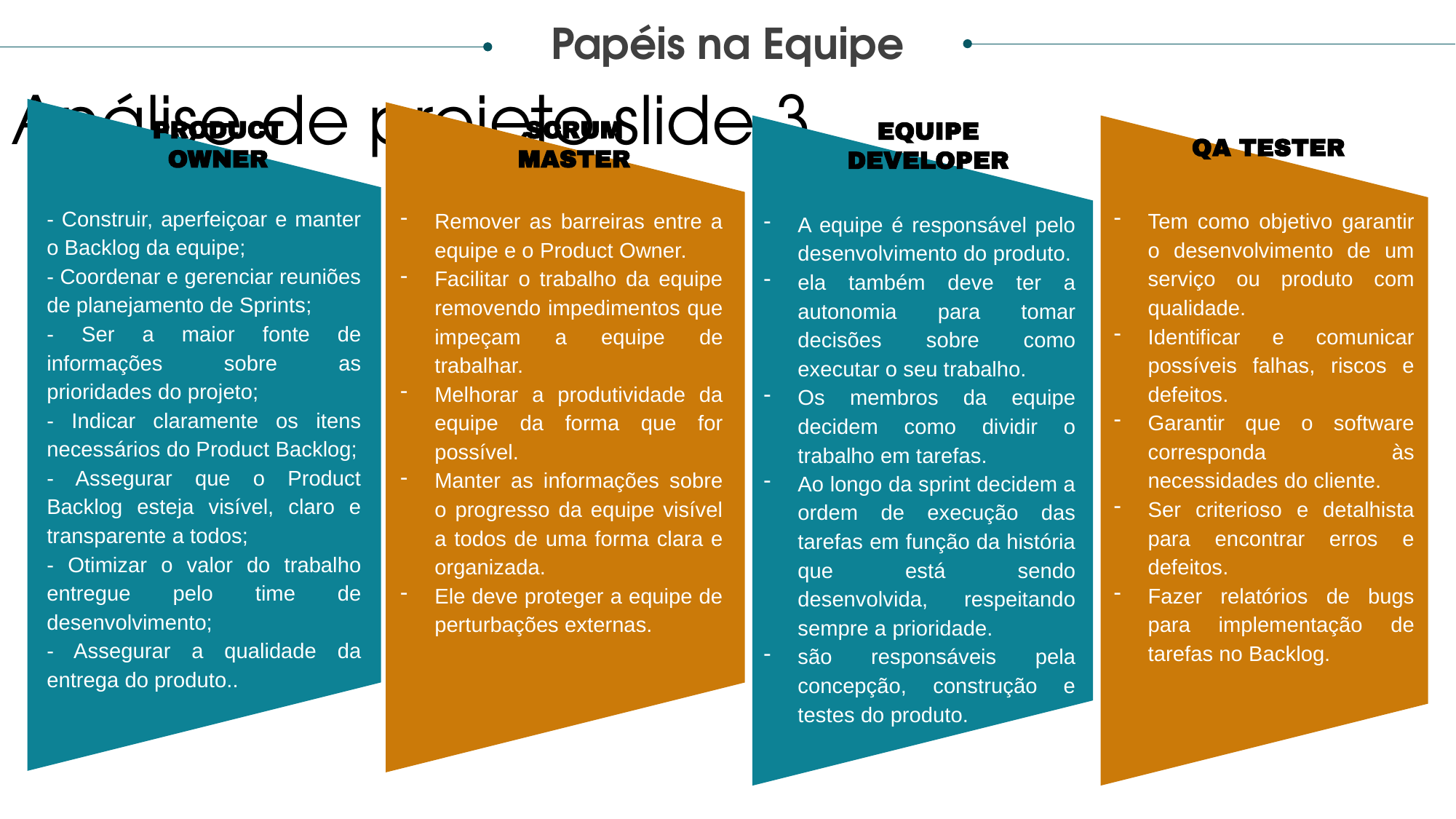

Papéis na Equipe
Análise de projeto slide 3
PRODUCT OWNER
SCRUM MASTER
EQUIPE DEVELOPER
QA TESTER
- Construir, aperfeiçoar e manter o Backlog da equipe;
- Coordenar e gerenciar reuniões de planejamento de Sprints;
- Ser a maior fonte de informações sobre as prioridades do projeto;
- Indicar claramente os itens necessários do Product Backlog;
- Assegurar que o Product Backlog esteja visível, claro e transparente a todos;
- Otimizar o valor do trabalho entregue pelo time de desenvolvimento;
- Assegurar a qualidade da entrega do produto..
Remover as barreiras entre a equipe e o Product Owner.
Facilitar o trabalho da equipe removendo impedimentos que impeçam a equipe de trabalhar.
Melhorar a produtividade da equipe da forma que for possível.
Manter as informações sobre o progresso da equipe visível a todos de uma forma clara e organizada.
Ele deve proteger a equipe de perturbações externas.
Tem como objetivo garantir o desenvolvimento de um serviço ou produto com qualidade.
Identificar e comunicar possíveis falhas, riscos e defeitos.
Garantir que o software corresponda às necessidades do cliente.
Ser criterioso e detalhista para encontrar erros e defeitos.
Fazer relatórios de bugs para implementação de tarefas no Backlog.
A equipe é responsável pelo desenvolvimento do produto.
ela também deve ter a autonomia para tomar decisões sobre como executar o seu trabalho.
Os membros da equipe decidem como dividir o trabalho em tarefas.
Ao longo da sprint decidem a ordem de execução das tarefas em função da história que está sendo desenvolvida, respeitando sempre a prioridade.
são responsáveis pela concepção, construção e testes do produto.